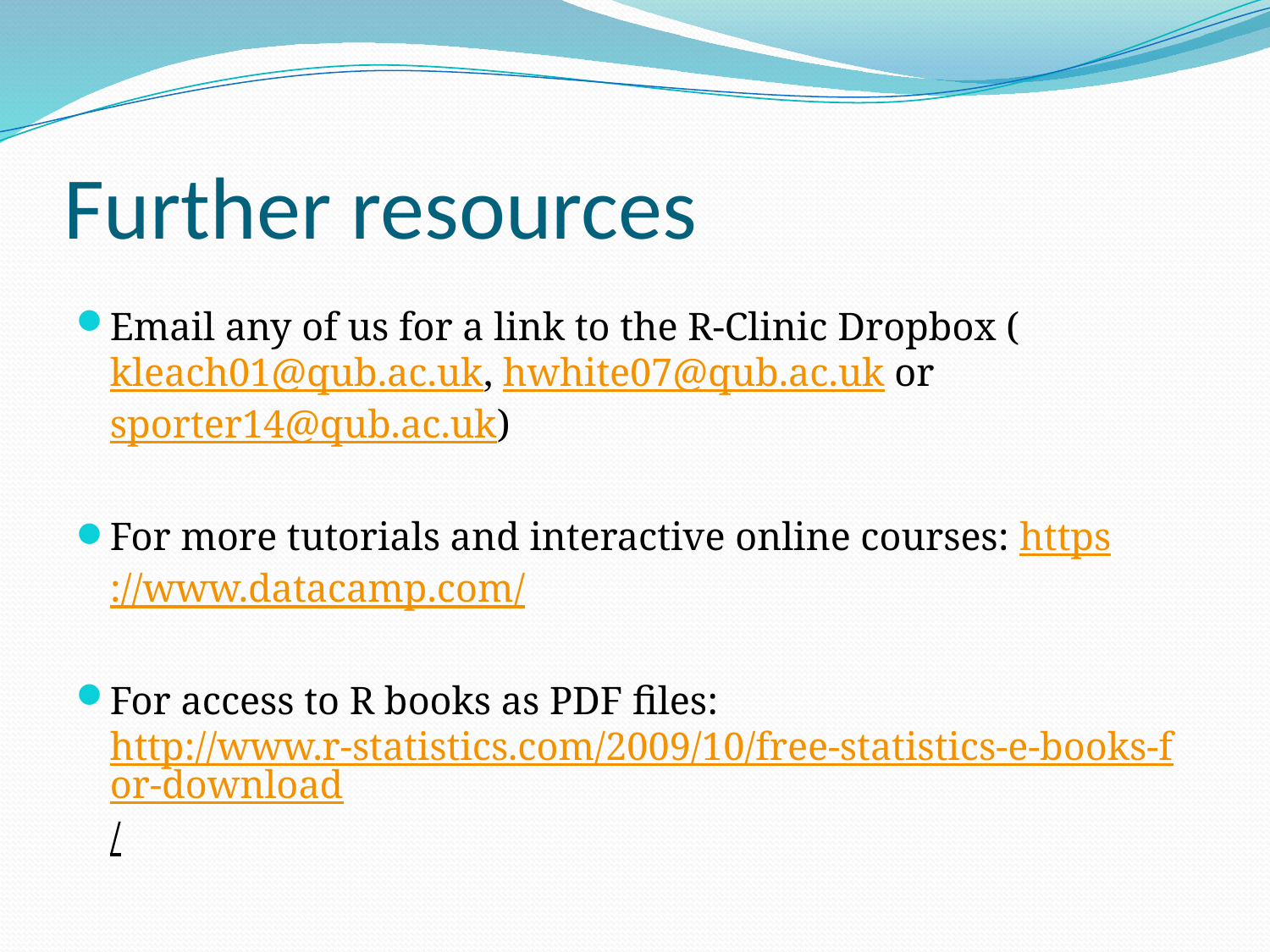

# Further resources
Email any of us for a link to the R-Clinic Dropbox (kleach01@qub.ac.uk, hwhite07@qub.ac.uk or sporter14@qub.ac.uk)

For more tutorials and interactive online courses: https://www.datacamp.com/

For access to R books as PDF files: http://www.r-statistics.com/2009/10/free-statistics-e-books-for-download/